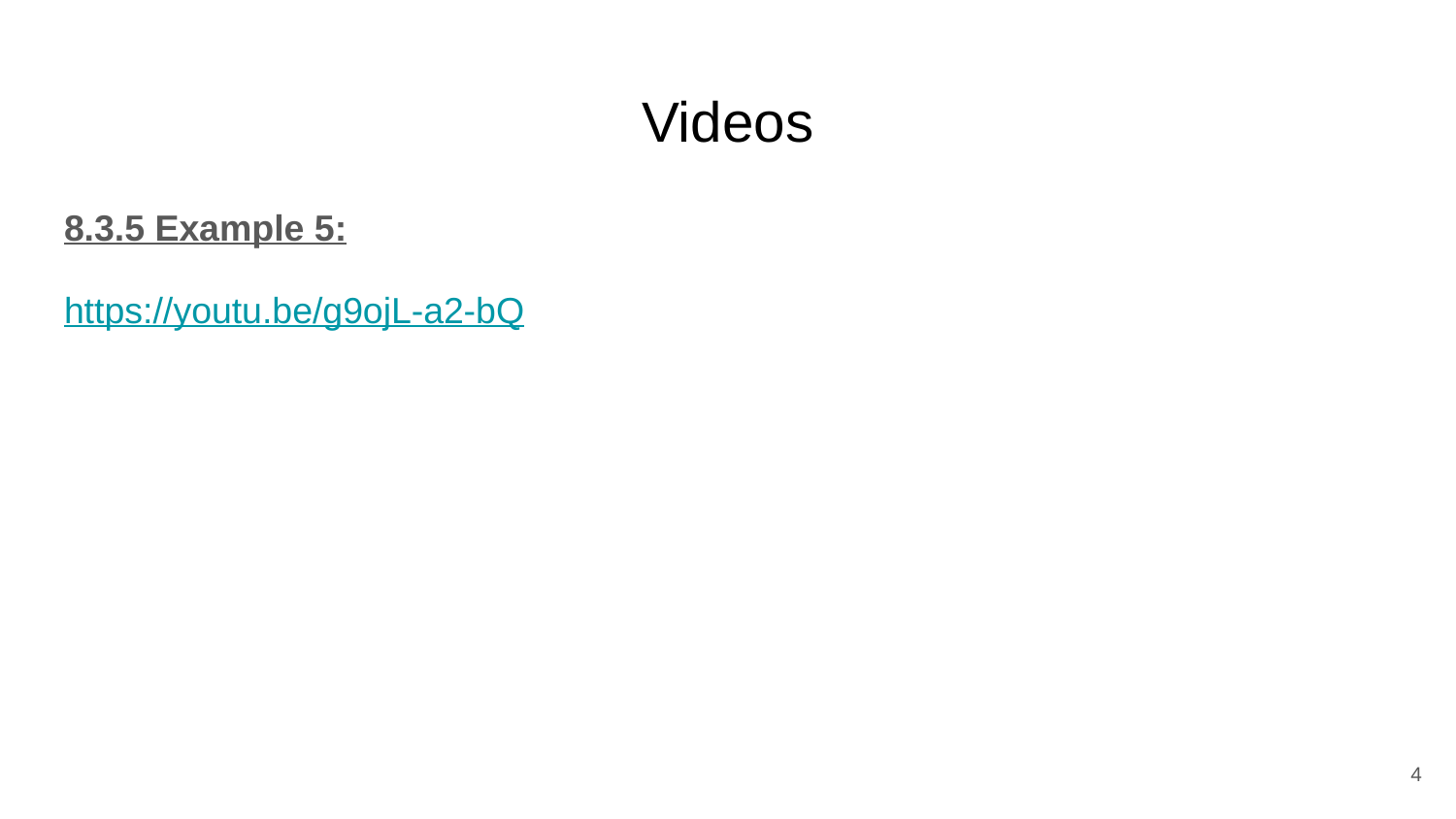

# Videos
8.3.5 Example 5:
https://youtu.be/g9ojL-a2-bQ

4